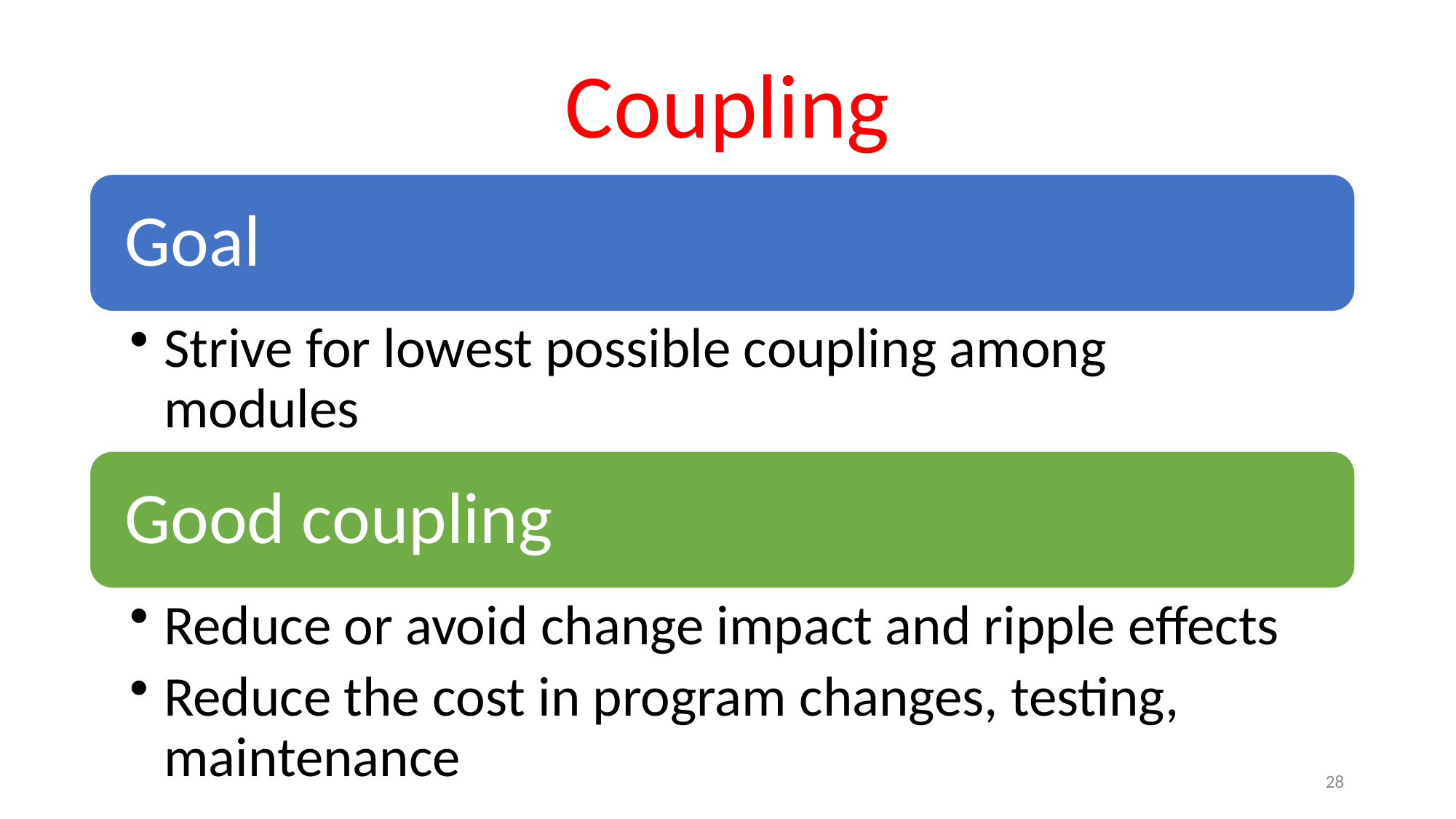

# Coupling
Goal
Strive for lowest possible coupling among modules
Good coupling
Reduce or avoid change impact and ripple effects
Reduce the cost in program changes, testing, maintenance
28